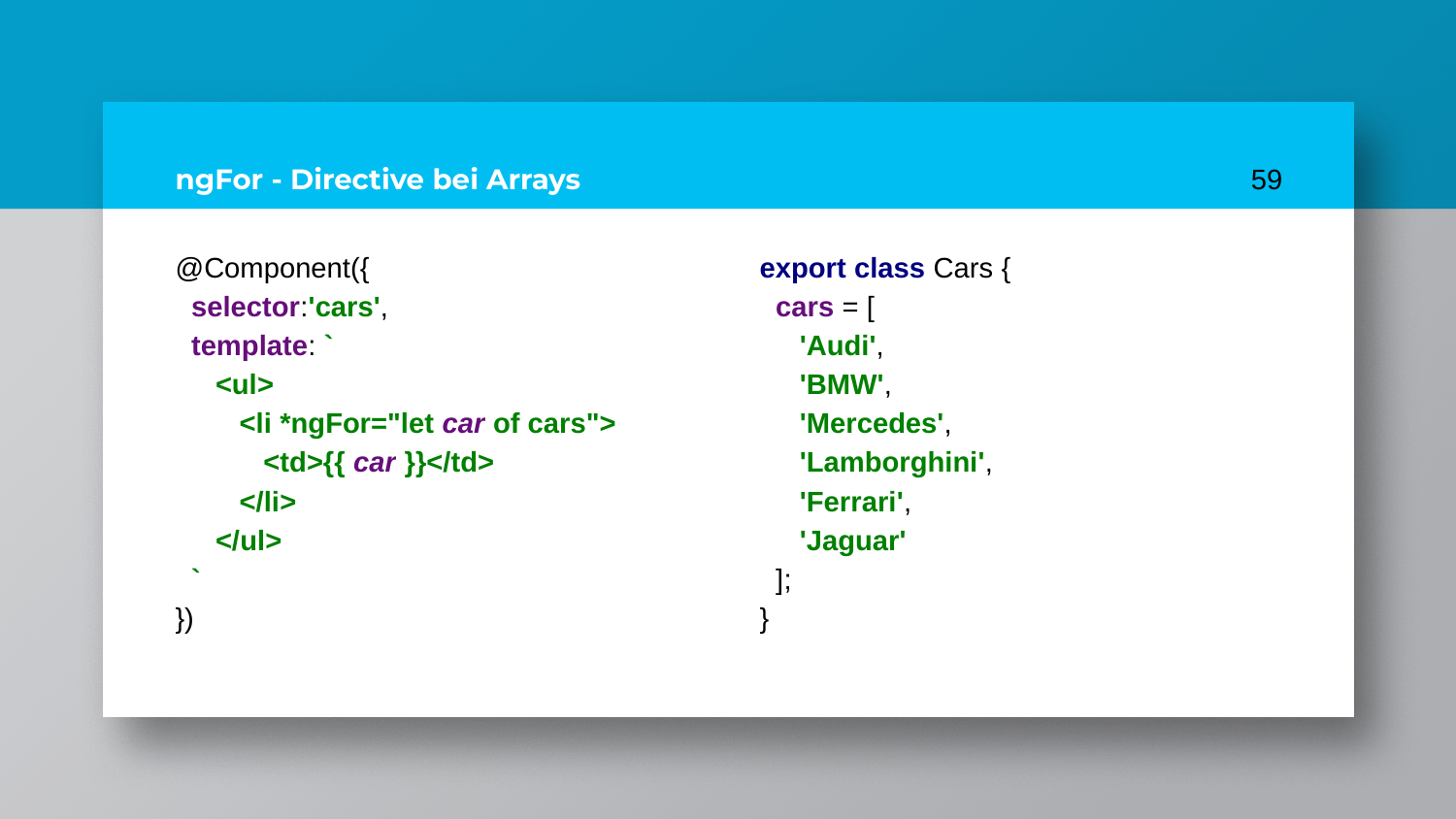

# ngFor - Directive bei Arrays
59
@Component({
  selector:'cars',
  template: `
     <ul>
        <li *ngFor="let car of cars">
           <td>{{ car }}</td>
        </li>
     </ul>
  `
})

export class Cars {
  cars = [
     'Audi',
     'BMW',
     'Mercedes',
     'Lamborghini',
     'Ferrari',
     'Jaguar'
  ];
}